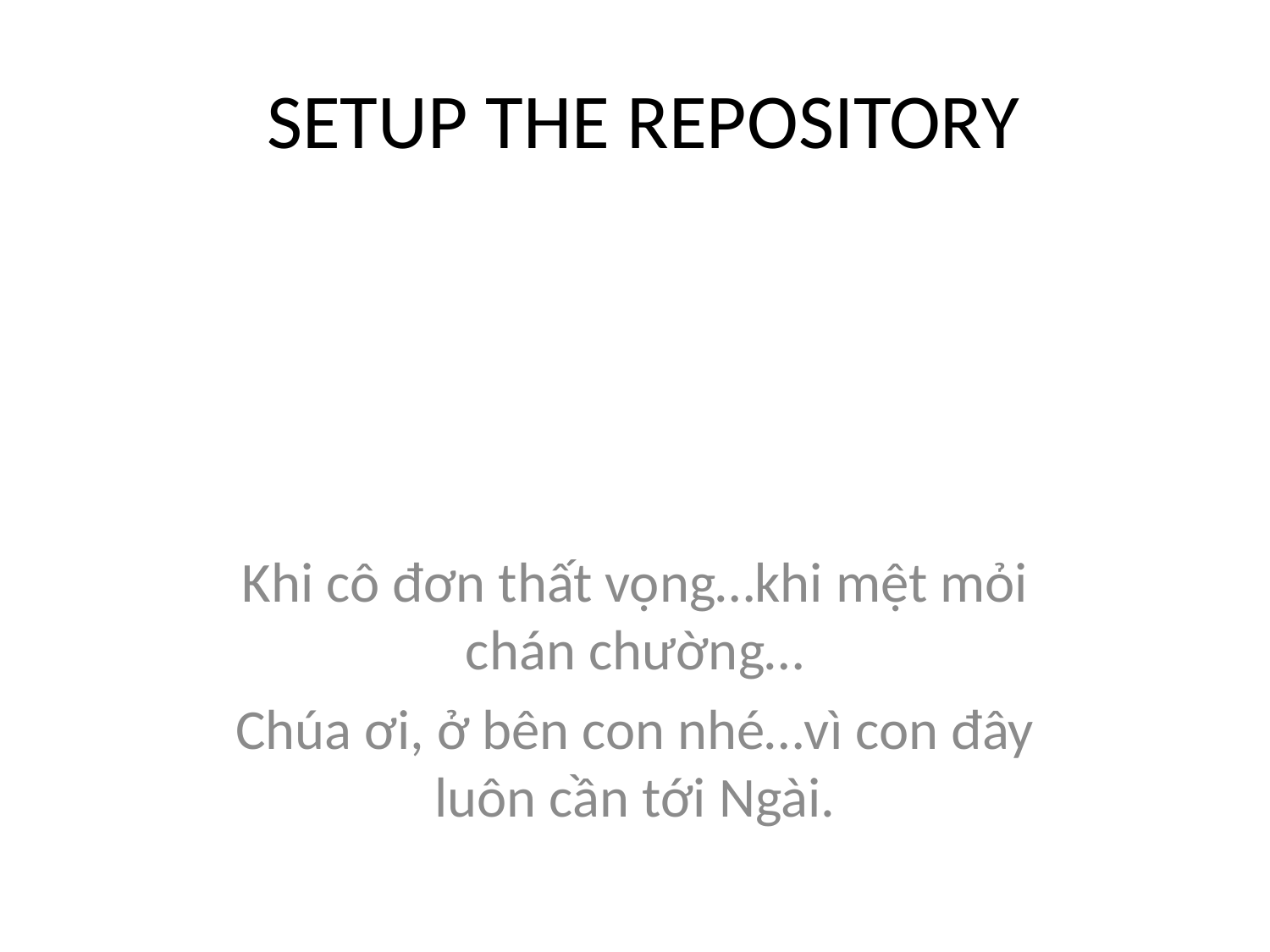

# SETUP THE REPOSITORY
Khi cô đơn thất vọng…khi mệt mỏi chán chường…
Chúa ơi, ở bên con nhé…vì con đây luôn cần tới Ngài.